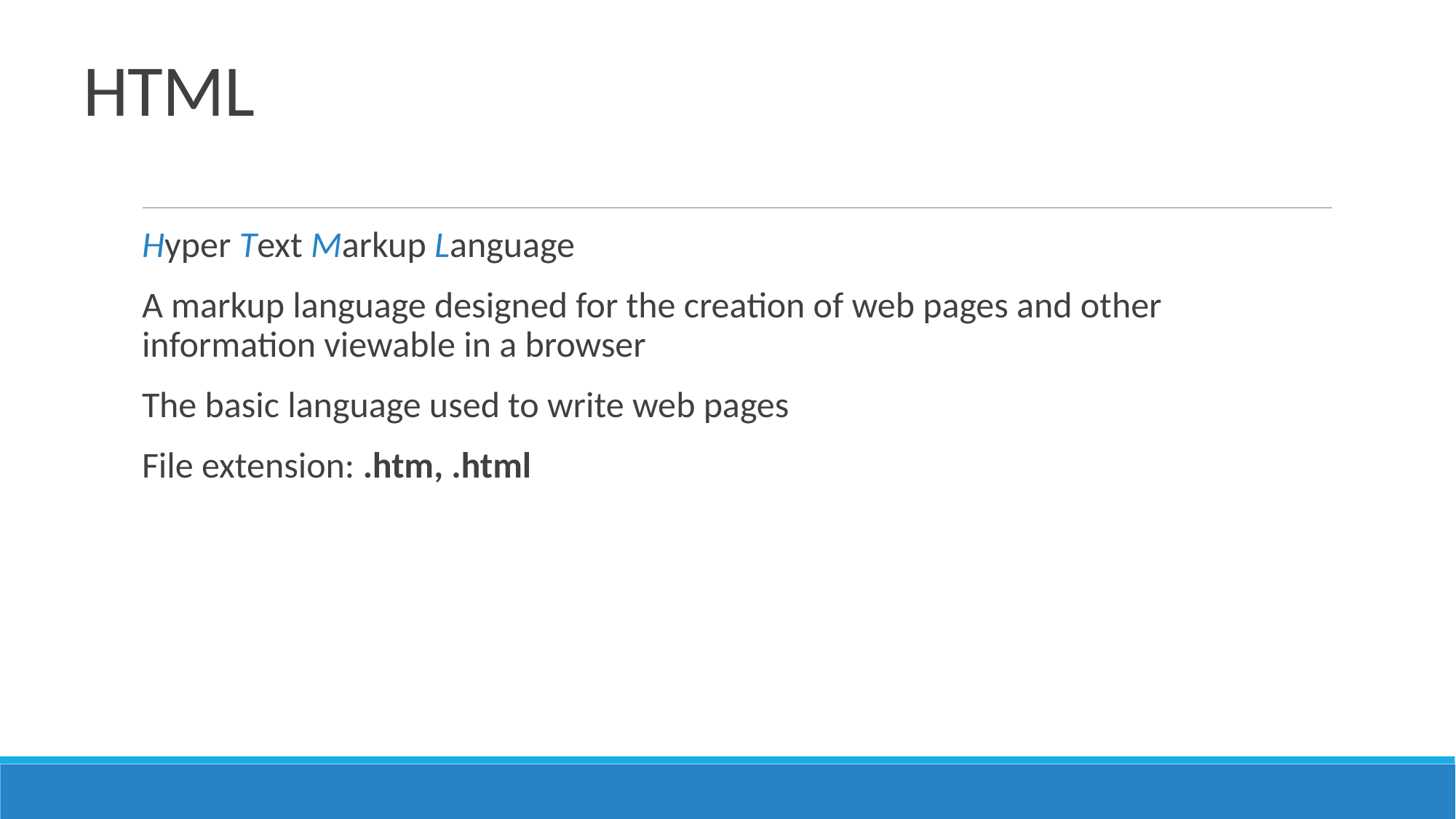

# HTML
Hyper Text Markup Language
A markup language designed for the creation of web pages and other information viewable in a browser
The basic language used to write web pages
File extension: .htm, .html